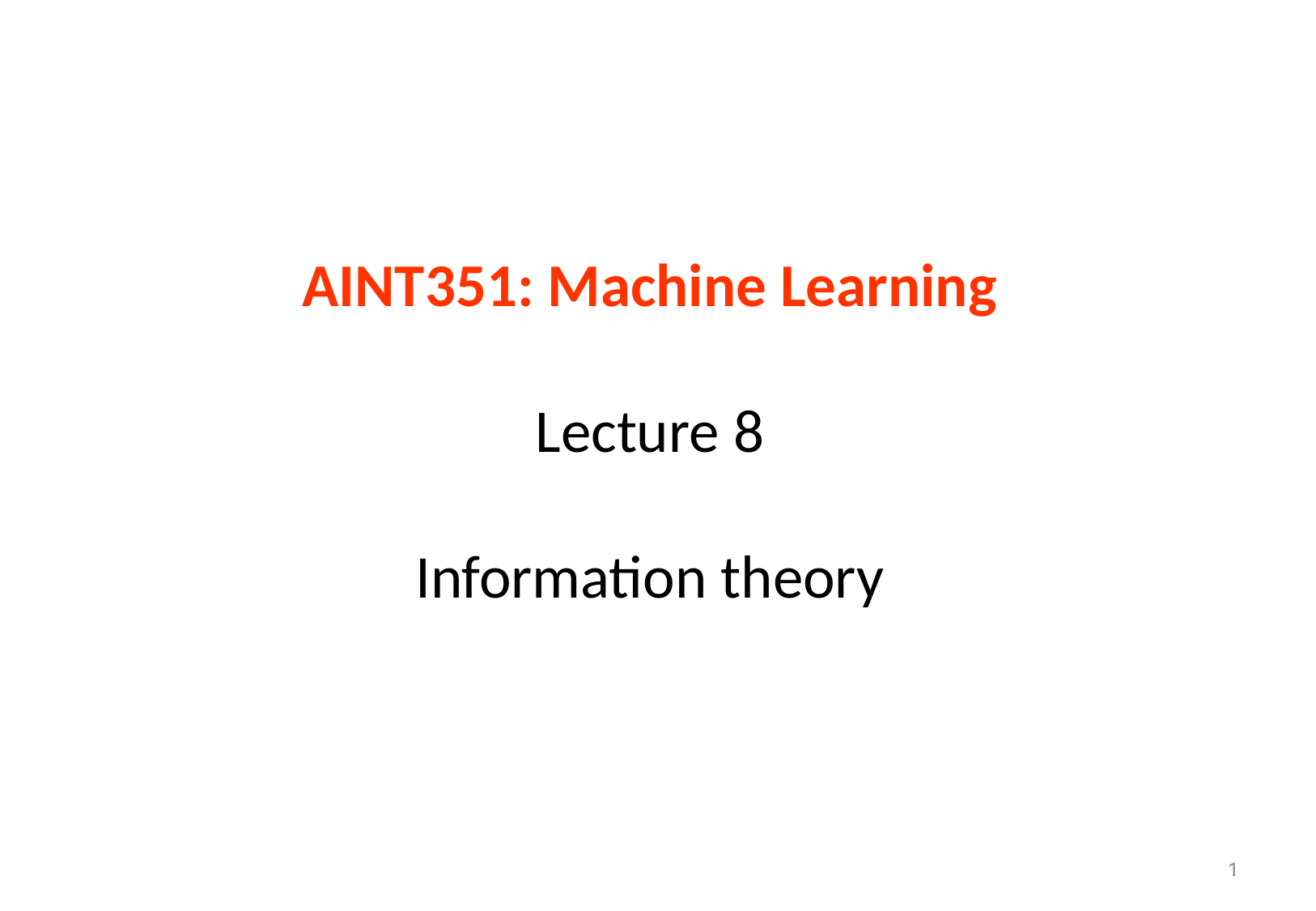

# AINT351: Machine Learning Lecture 8 Information theory
1